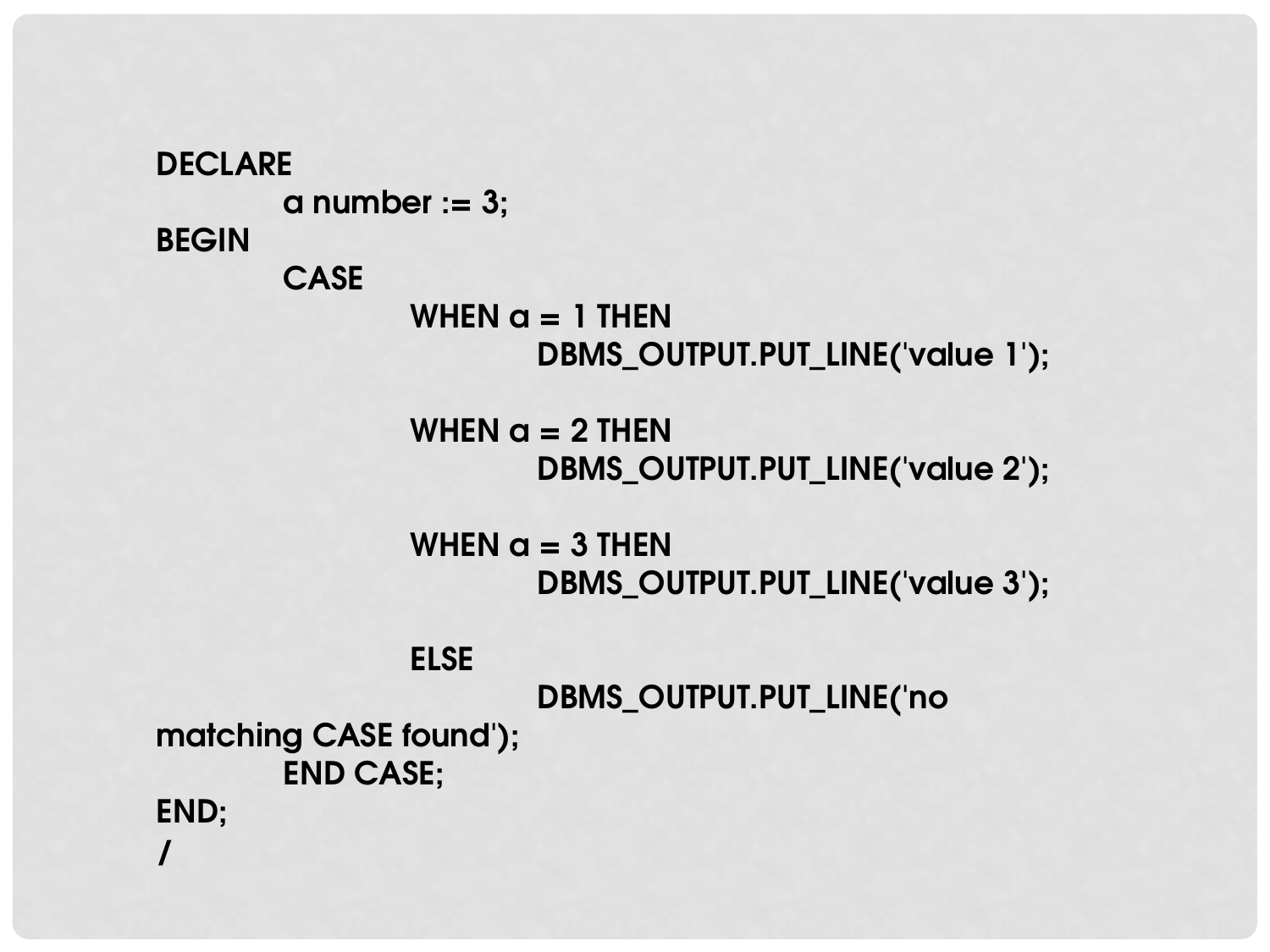

DECLARE
	a number := 3;
BEGIN
	CASE
		WHEN a = 1 THEN
			DBMS_OUTPUT.PUT_LINE('value 1');
		WHEN a = 2 THEN
			DBMS_OUTPUT.PUT_LINE('value 2');
		WHEN a = 3 THEN
			DBMS_OUTPUT.PUT_LINE('value 3');
		ELSE
			DBMS_OUTPUT.PUT_LINE('no matching CASE found');
	END CASE;
END;
/